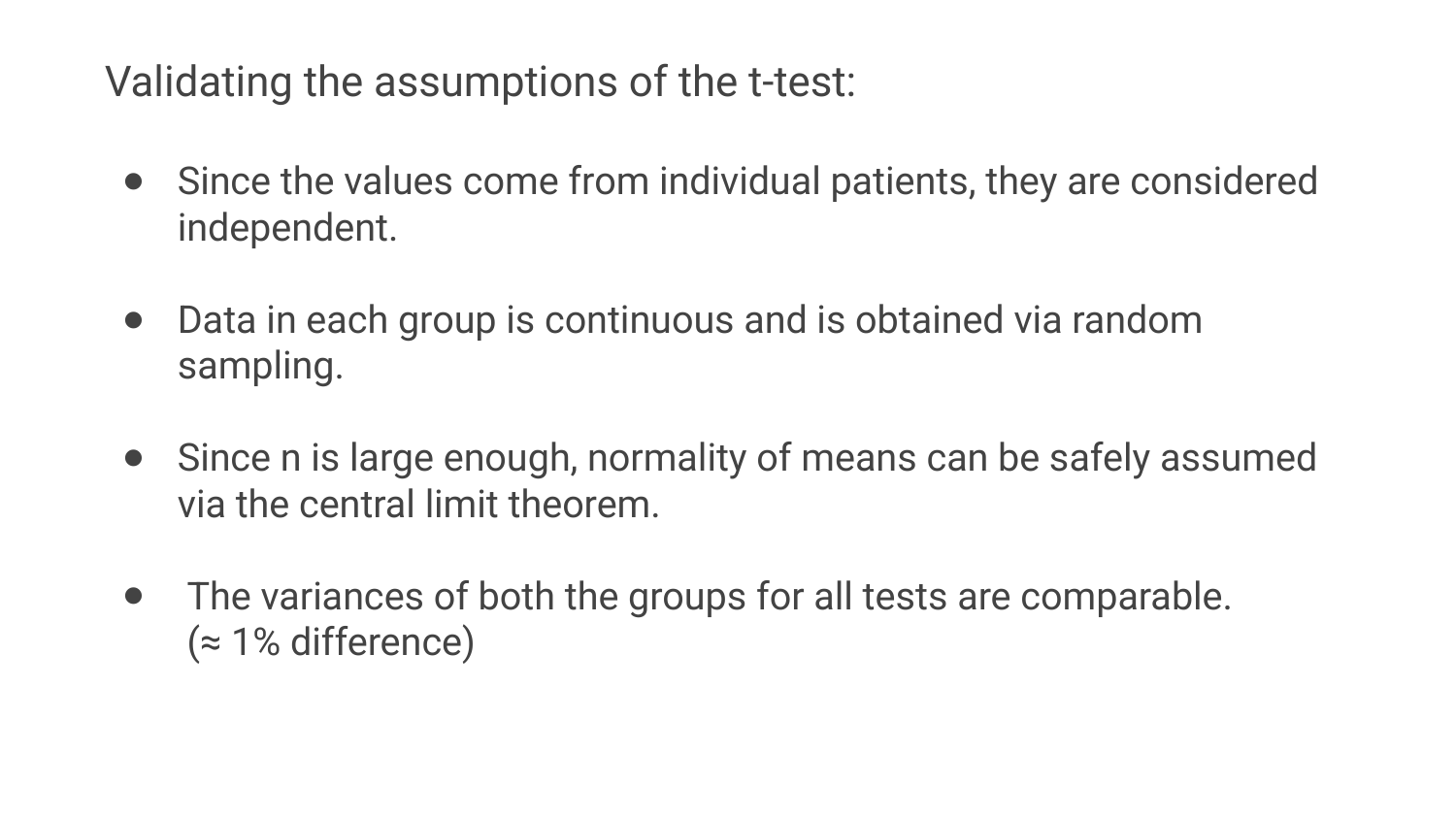

Validating the assumptions of the t-test:

Since the values come from individual patients, they are considered independent.

Data in each group is continuous and is obtained via random sampling.

Since n is large enough, normality of means can be safely assumed via the central limit theorem.

 The variances of both the groups for all tests are comparable.
 (≈ 1% difference)